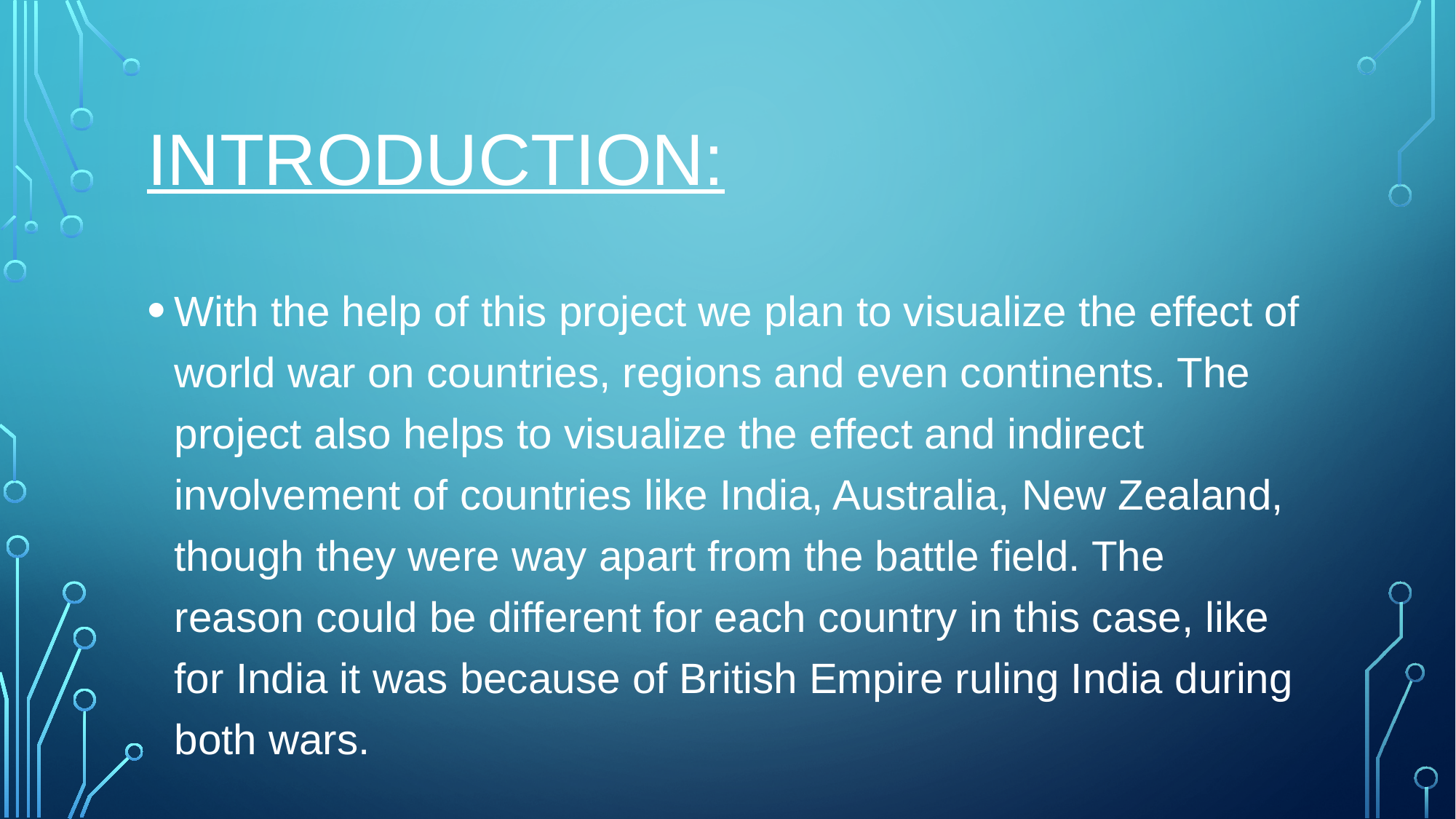

# INTRODUCTION:
With the help of this project we plan to visualize the effect of world war on countries, regions and even continents. The project also helps to visualize the effect and indirect involvement of countries like India, Australia, New Zealand, though they were way apart from the battle field. The reason could be different for each country in this case, like for India it was because of British Empire ruling India during both wars.